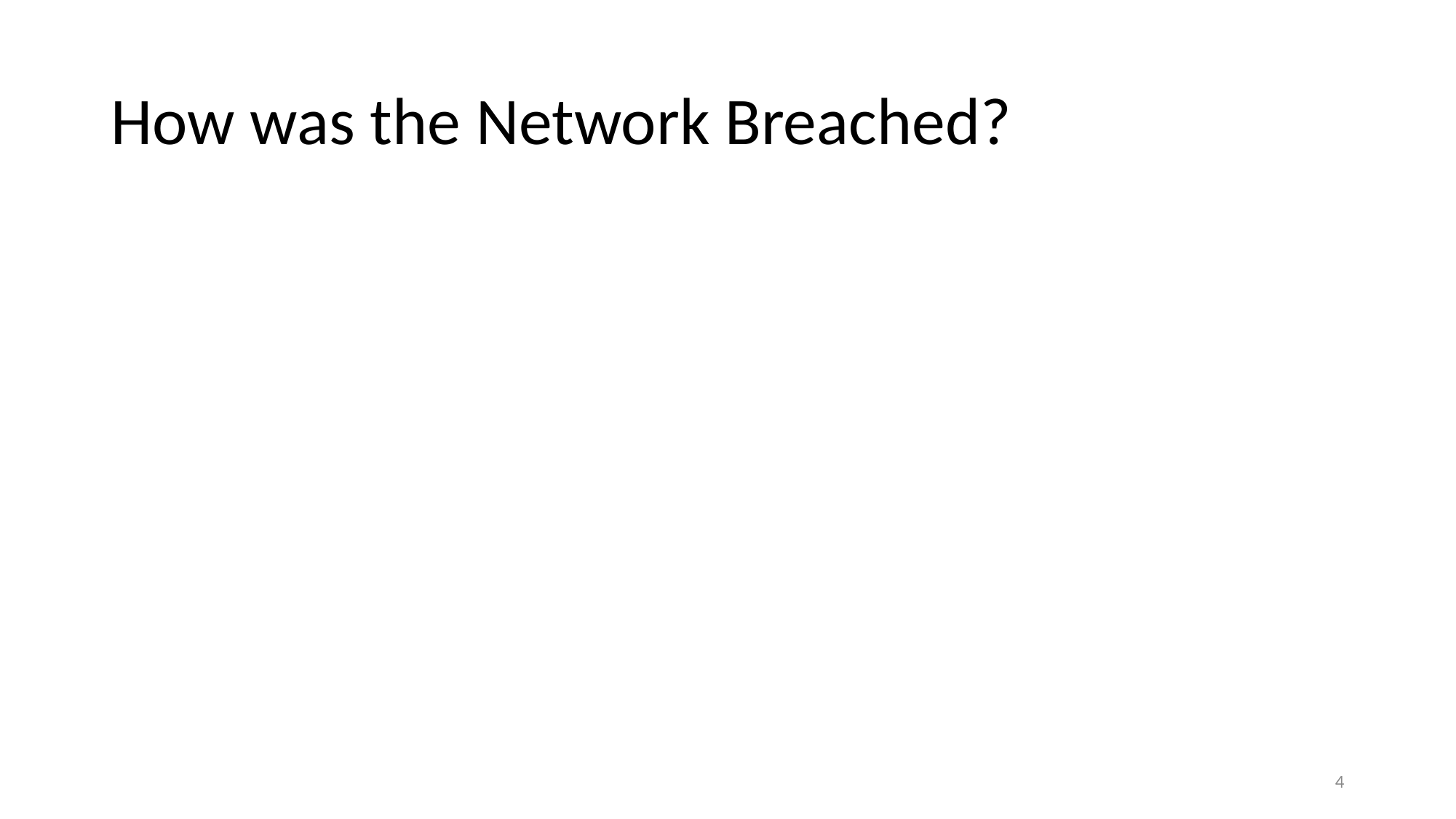

# How was the Network Breached?

4